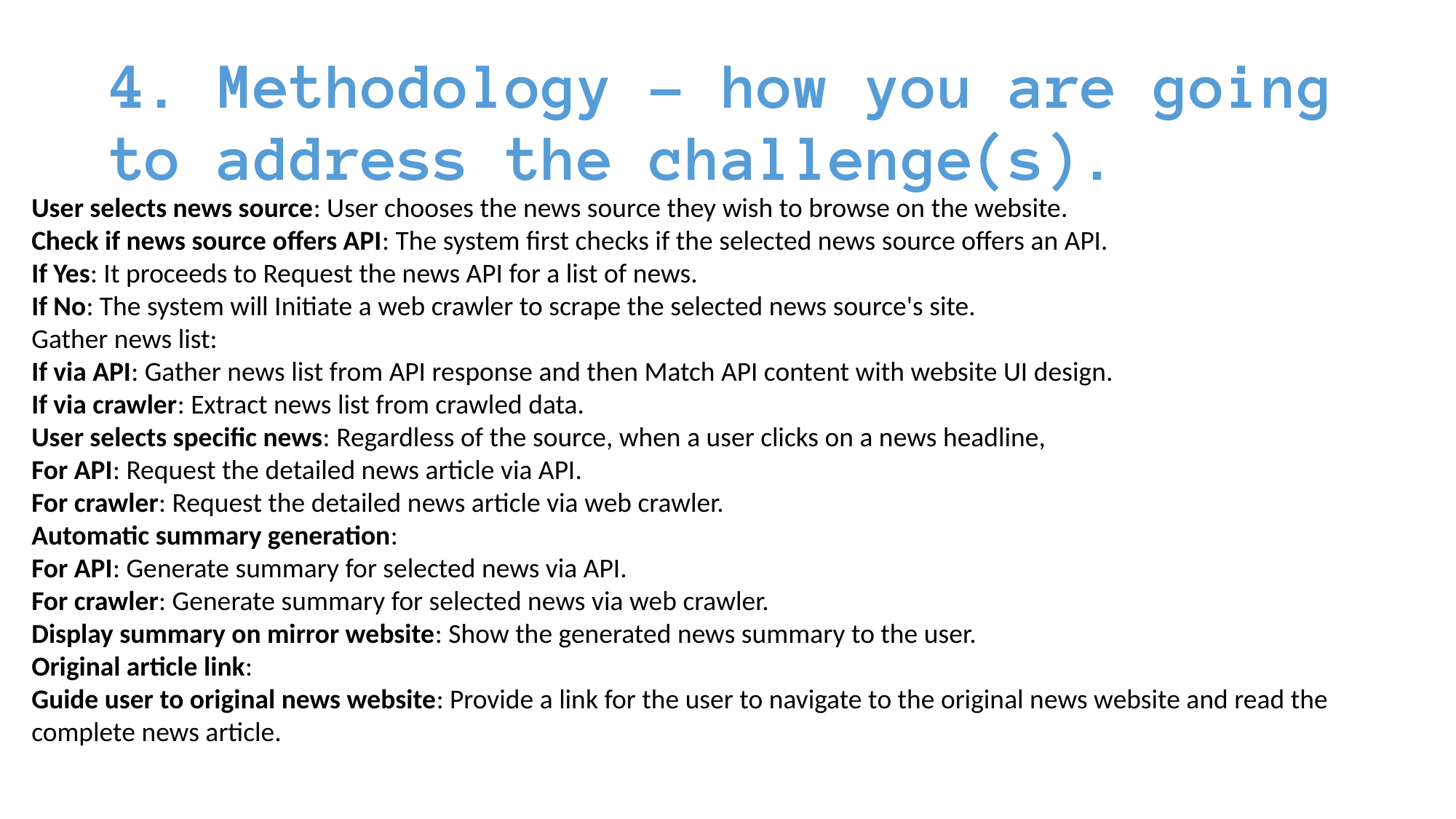

# 4. Methodology – how you are going to address the challenge(s).
User selects news source: User chooses the news source they wish to browse on the website.
Check if news source offers API: The system first checks if the selected news source offers an API.
If Yes: It proceeds to Request the news API for a list of news.
If No: The system will Initiate a web crawler to scrape the selected news source's site.
Gather news list:
If via API: Gather news list from API response and then Match API content with website UI design.
If via crawler: Extract news list from crawled data.
User selects specific news: Regardless of the source, when a user clicks on a news headline,
For API: Request the detailed news article via API.
For crawler: Request the detailed news article via web crawler.
Automatic summary generation:
For API: Generate summary for selected news via API.
For crawler: Generate summary for selected news via web crawler.
Display summary on mirror website: Show the generated news summary to the user.
Original article link:
Guide user to original news website: Provide a link for the user to navigate to the original news website and read the complete news article.